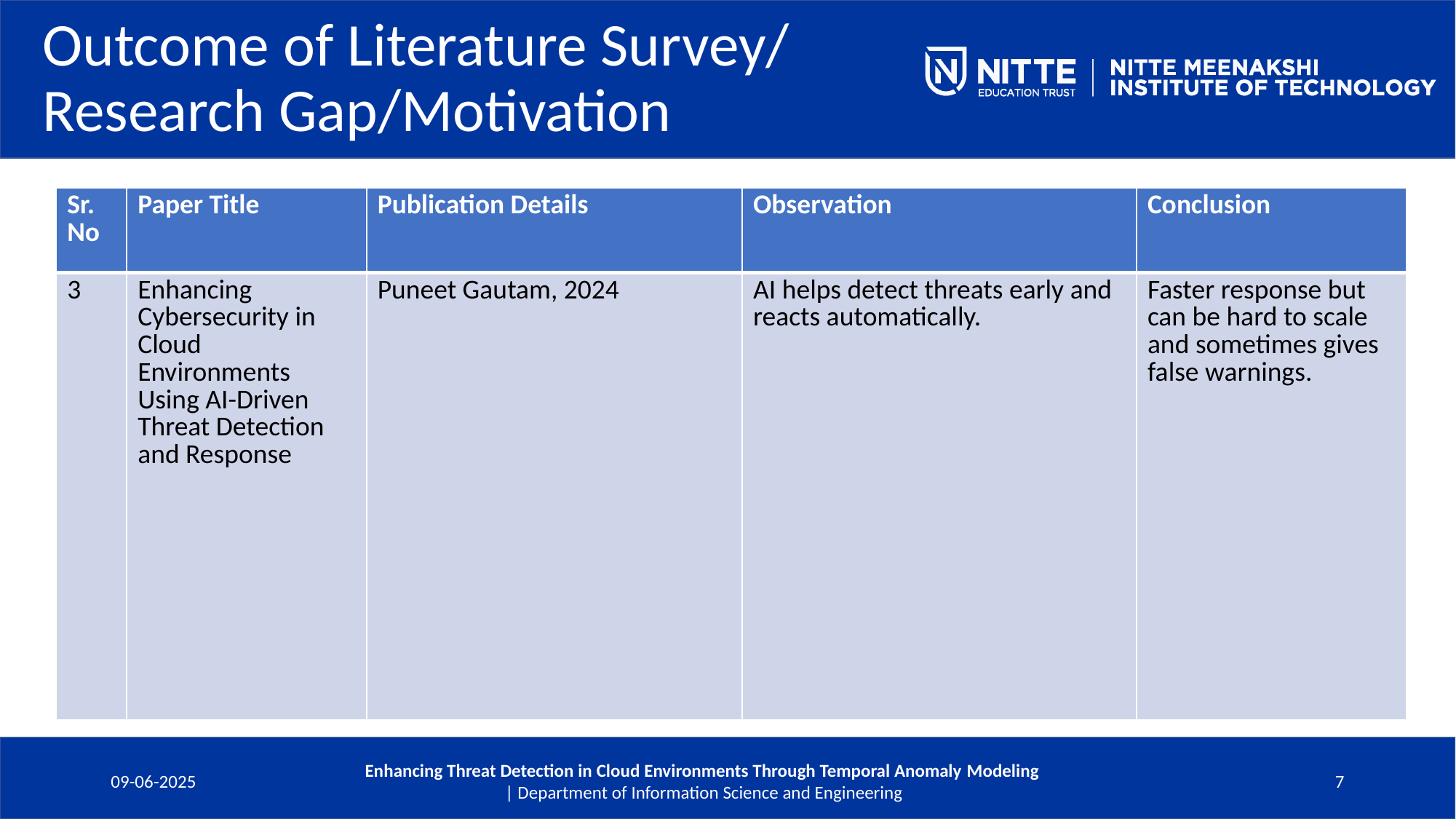

# Outcome of Literature Survey/ Research Gap/Motivation
| Sr. No | Paper Title | Publication Details | Observation | Conclusion |
| --- | --- | --- | --- | --- |
| 3 | Enhancing Cybersecurity in Cloud Environments Using AI-Driven Threat Detection and Response | Puneet Gautam, 2024 | AI helps detect threats early and reacts automatically. | Faster response but can be hard to scale and sometimes gives false warnings. |
09-06-2025
Enhancing Threat Detection in Cloud Environments Through Temporal Anomaly Modeling
 | Department of Information Science and Engineering
7